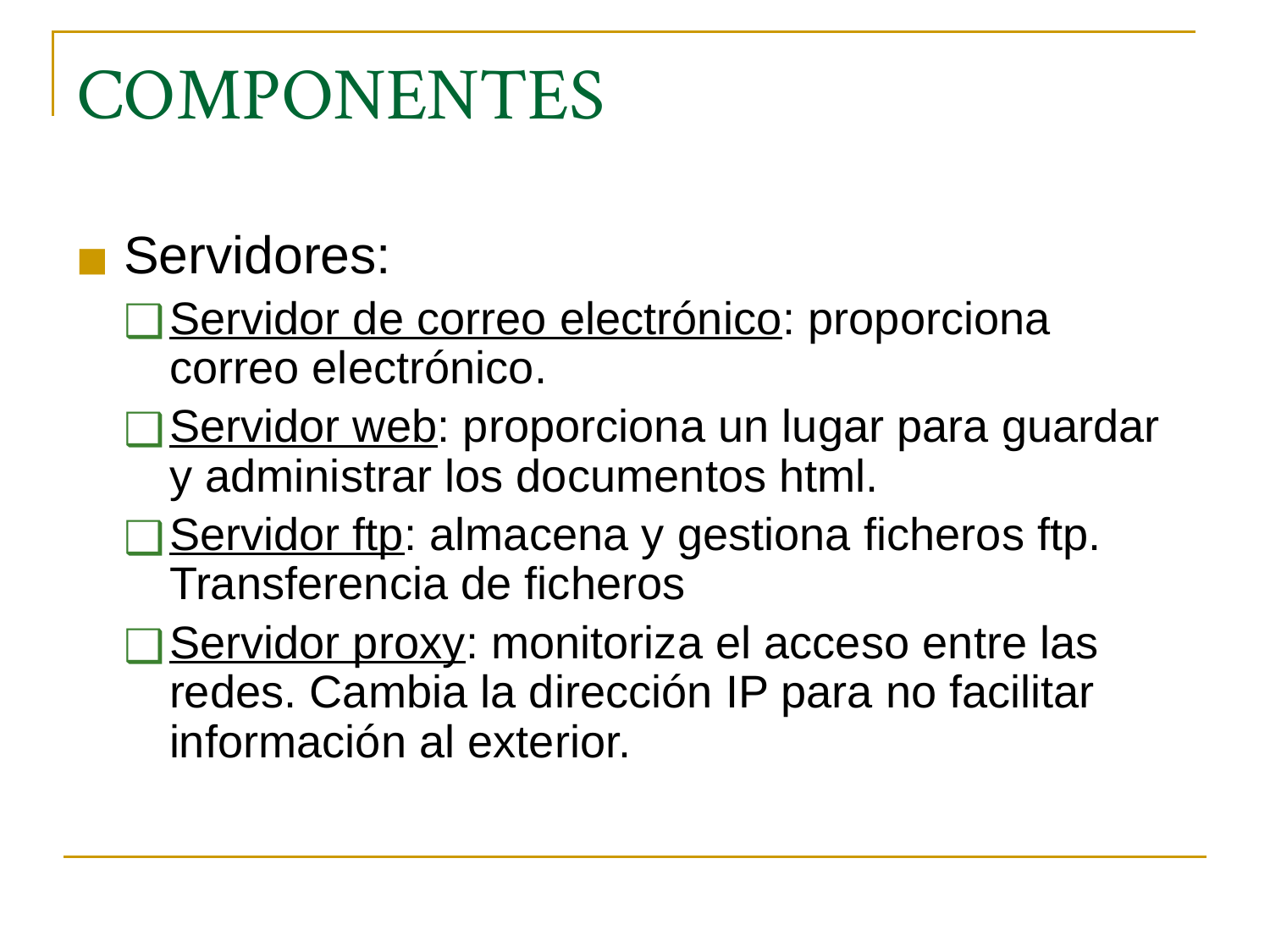

# COMPONENTES
Servidores:
Servidor de correo electrónico: proporciona correo electrónico.
Servidor web: proporciona un lugar para guardar y administrar los documentos html.
Servidor ftp: almacena y gestiona ficheros ftp. Transferencia de ficheros
Servidor proxy: monitoriza el acceso entre las redes. Cambia la dirección IP para no facilitar información al exterior.